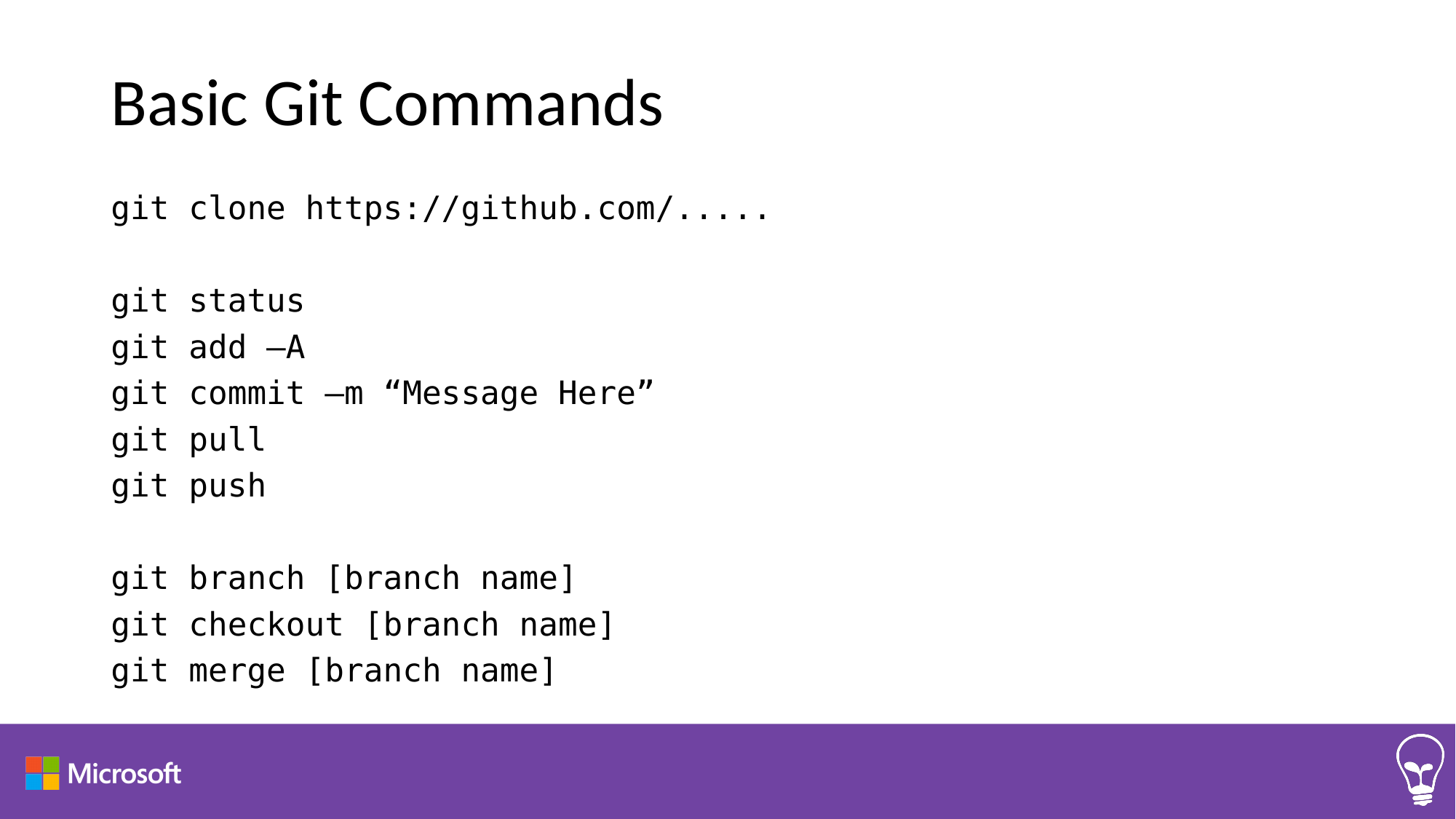

# Basic Git Commands
git clone https://github.com/.....

git status
git add –A
git commit –m “Message Here”
git pull
git push

git branch [branch name]
git checkout [branch name]
git merge [branch name]